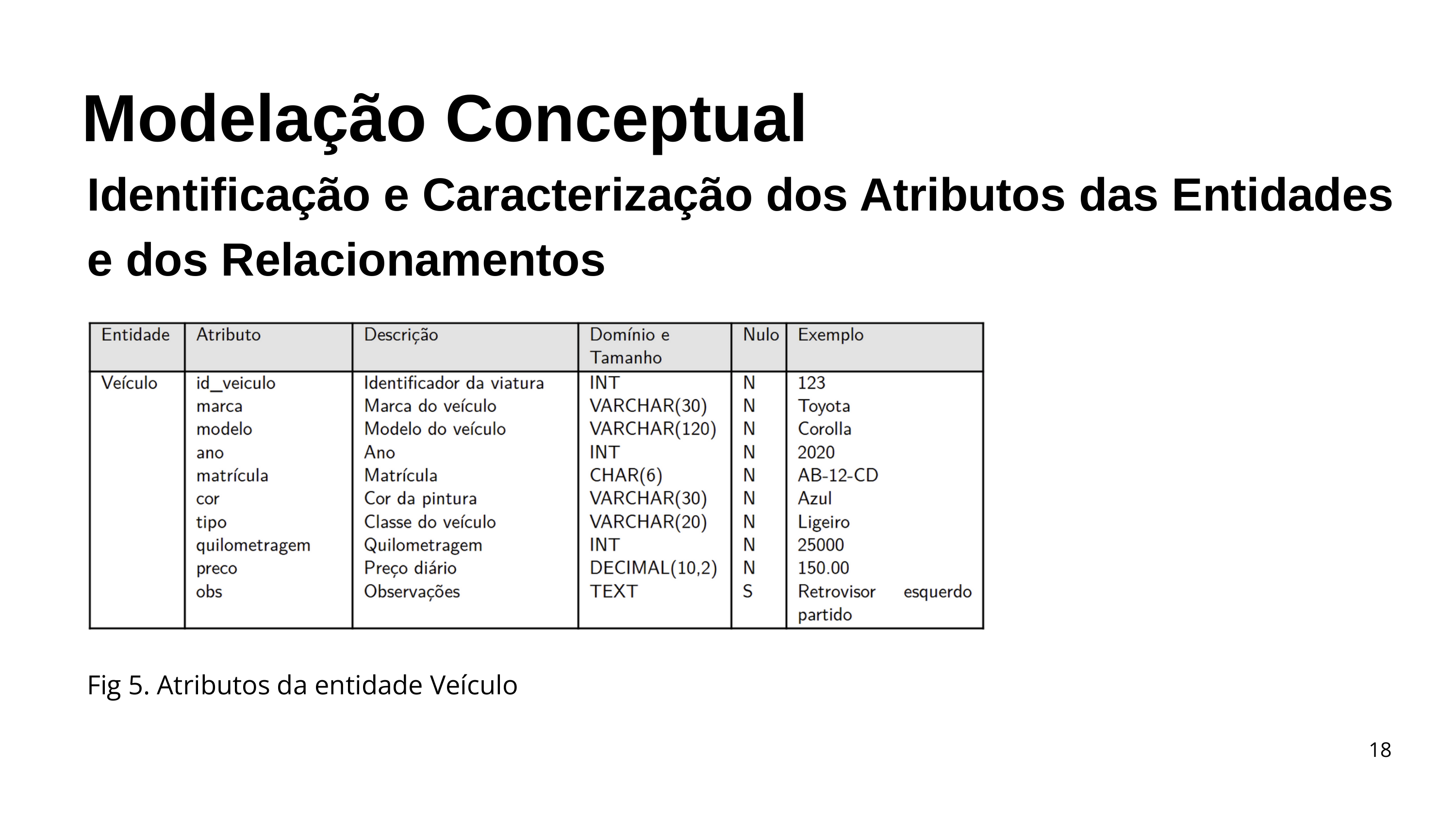

Modelação Conceptual
Identificação e Caracterização dos Atributos das Entidades e dos Relacionamentos

Fig 5. Atributos da entidade Veículo
18